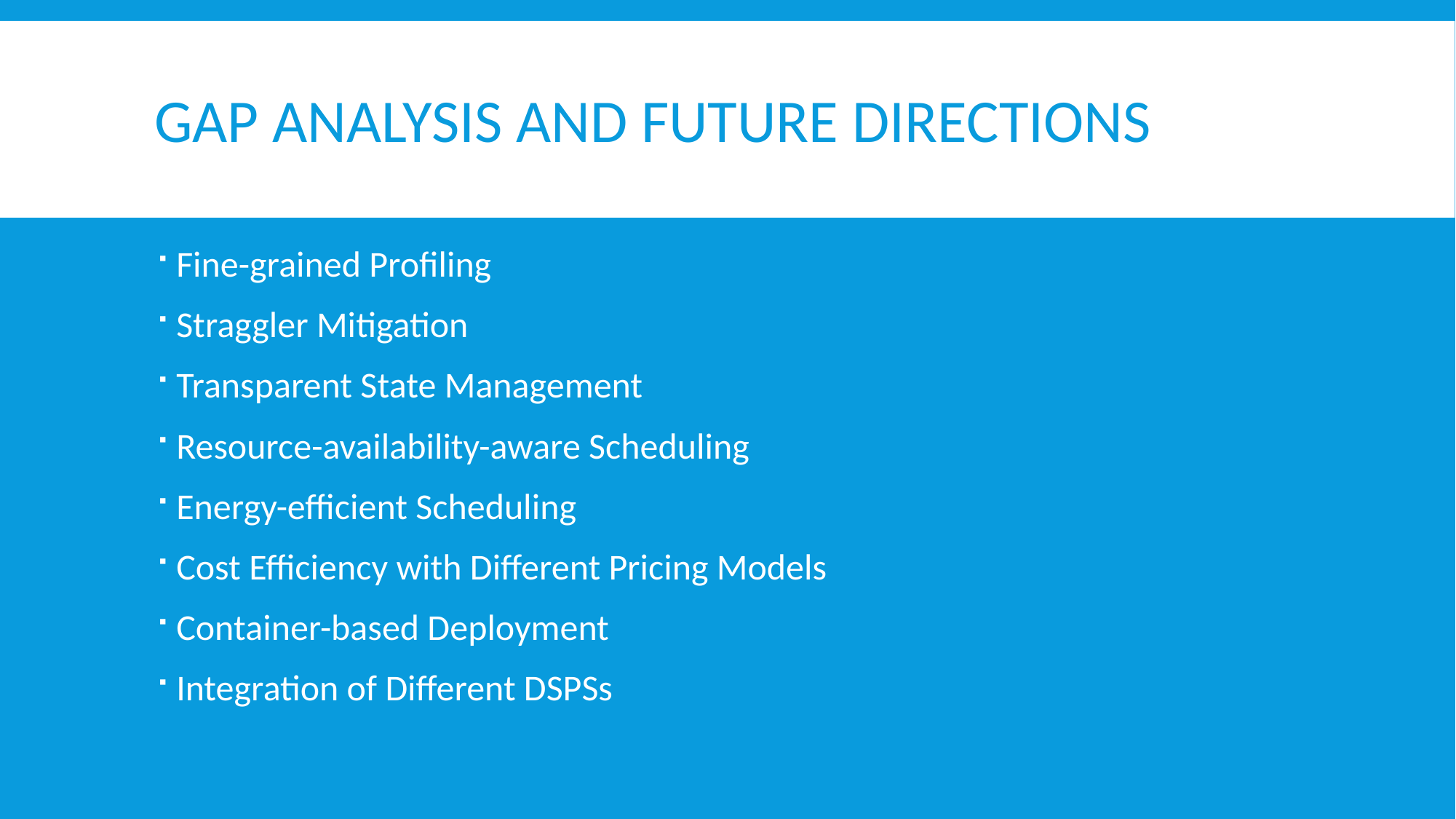

# GAP ANALYSIS AND FUTURE DIRECTIONS
Fine-grained Profiling
Straggler Mitigation
Transparent State Management
Resource-availability-aware Scheduling
Energy-efficient Scheduling
Cost Efficiency with Different Pricing Models
Container-based Deployment
Integration of Different DSPSs